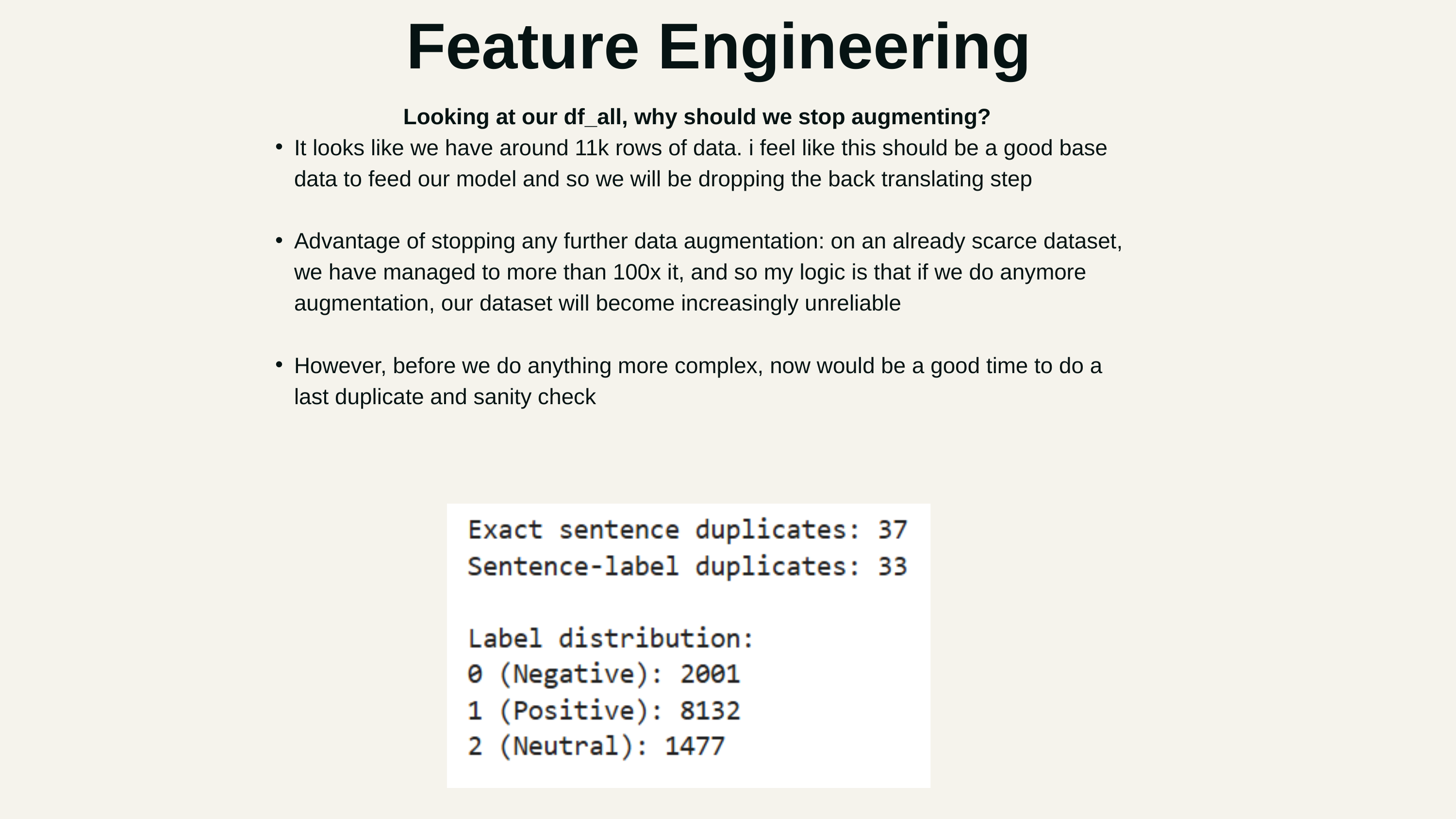

Feature Engineering
Looking at our df_all, why should we stop augmenting?
It looks like we have around 11k rows of data. i feel like this should be a good base data to feed our model and so we will be dropping the back translating step

Advantage of stopping any further data augmentation: on an already scarce dataset, we have managed to more than 100x it, and so my logic is that if we do anymore augmentation, our dataset will become increasingly unreliable

However, before we do anything more complex, now would be a good time to do a last duplicate and sanity check